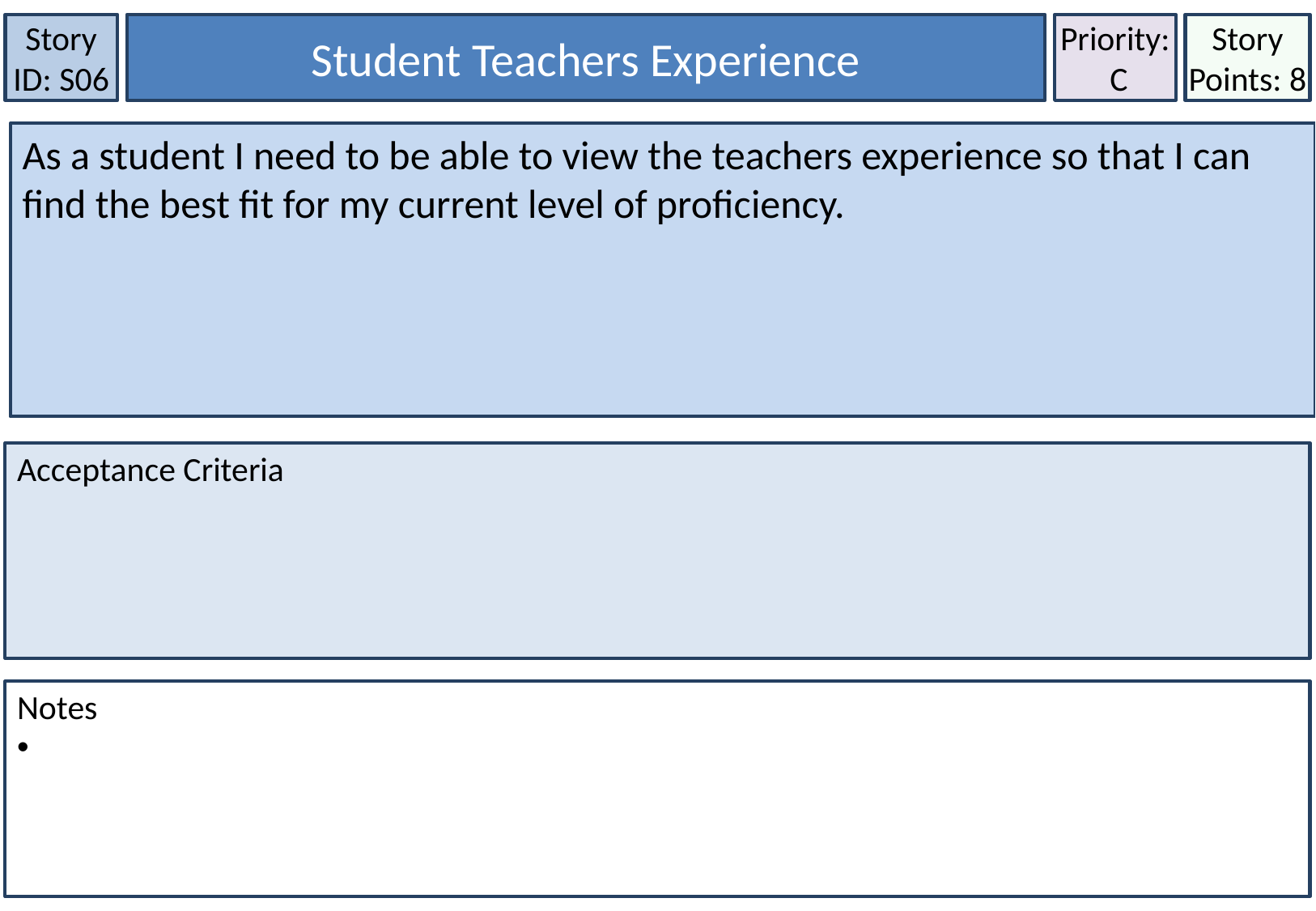

Story ID: S06
Student Teachers Experience
Priority:
 C
Story Points: 8
As a student I need to be able to view the teachers experience so that I can find the best fit for my current level of proficiency.
Acceptance Criteria

Notes